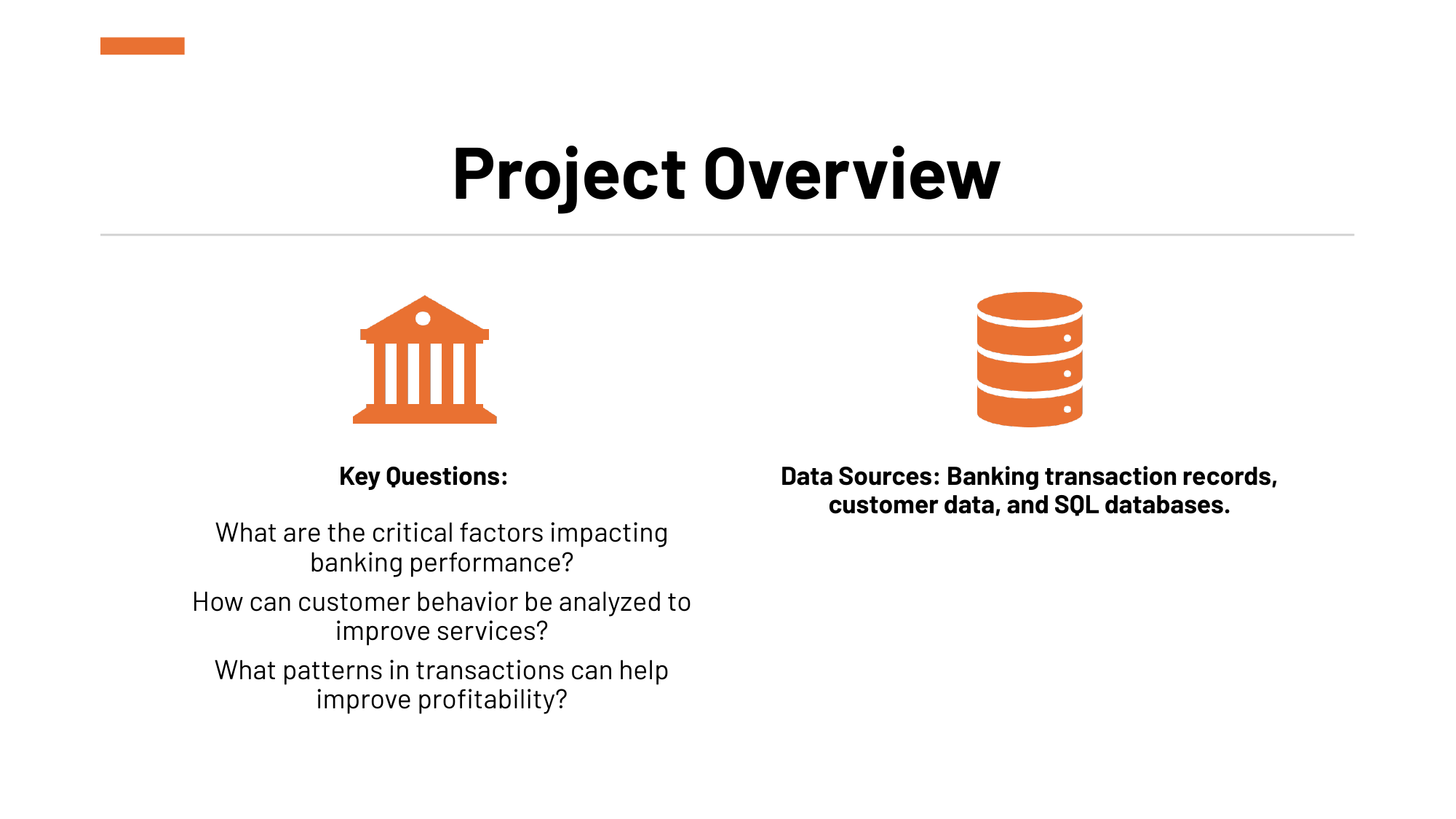

# Project Overview

Key Questions:
What are the critical factors impacting banking performance?
How can customer behavior be analyzed to improve services?
What patterns in transactions can help improve profitability?
Data Sources: Banking transaction records, customer data, and SQL databases.